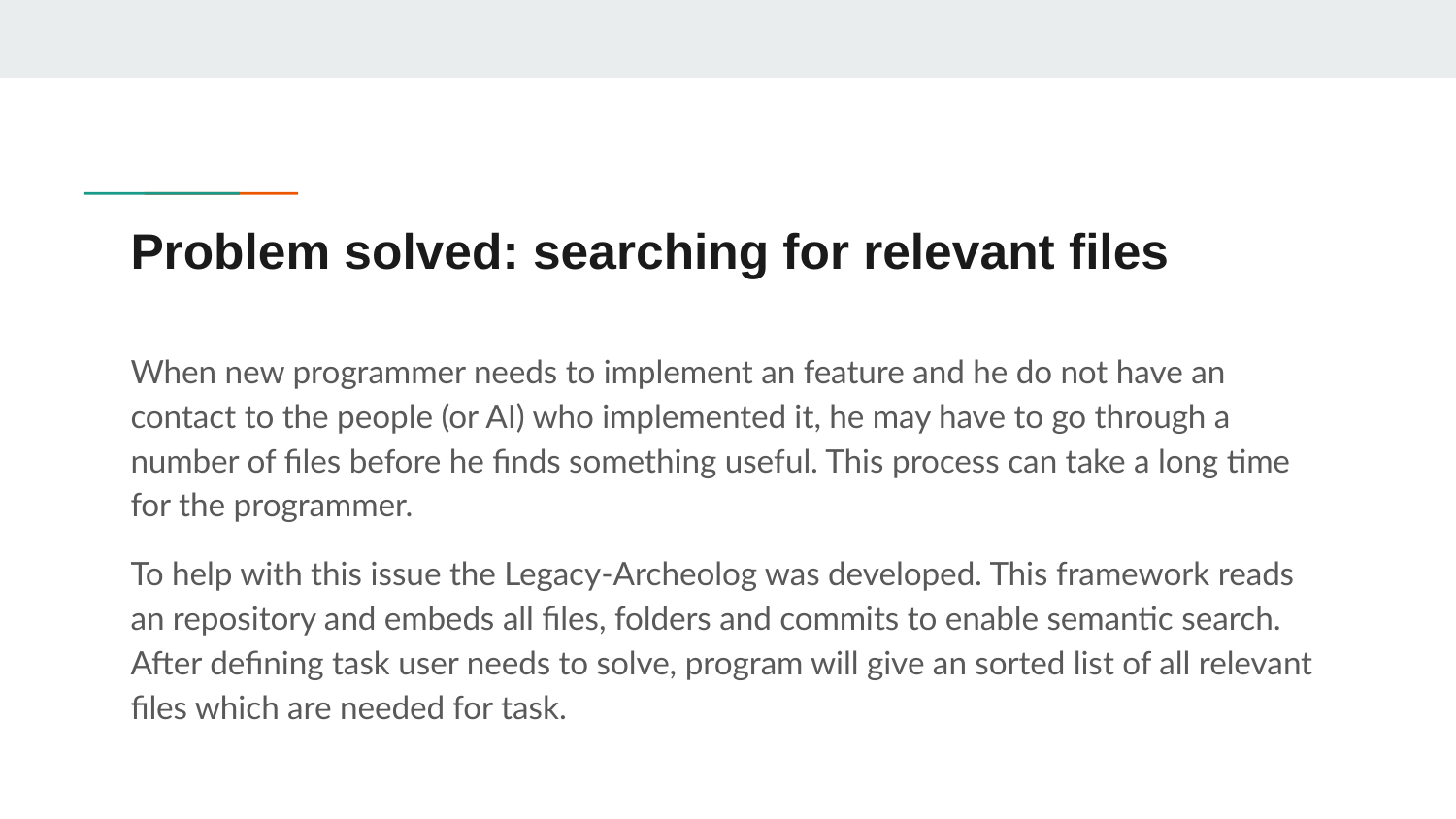

# Problem solved: searching for relevant files
When new programmer needs to implement an feature and he do not have an contact to the people (or AI) who implemented it, he may have to go through a number of files before he finds something useful. This process can take a long time for the programmer.
To help with this issue the Legacy-Archeolog was developed. This framework reads an repository and embeds all files, folders and commits to enable semantic search. After defining task user needs to solve, program will give an sorted list of all relevant files which are needed for task.